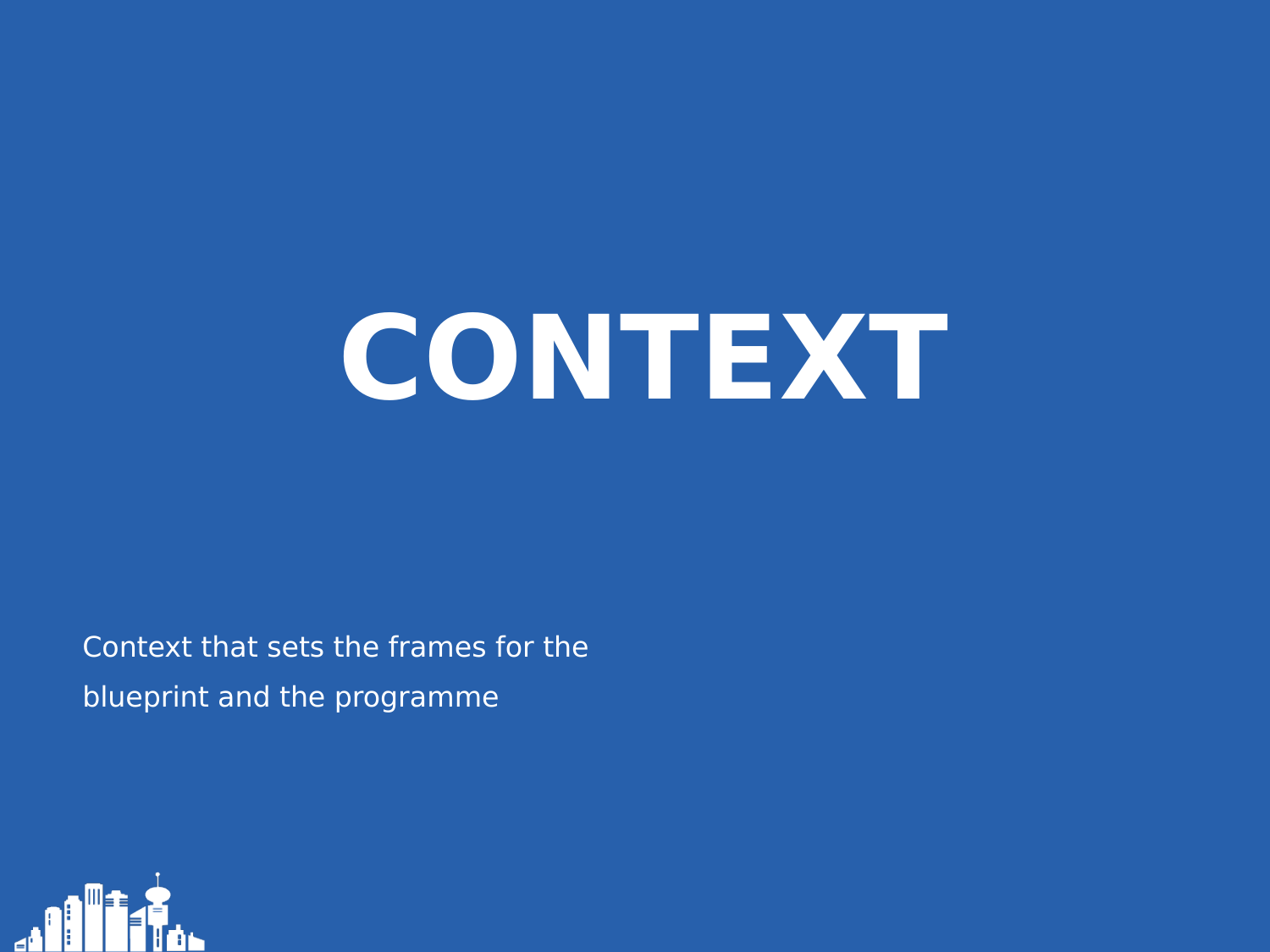

# CONTEXT
Context that sets the frames for the blueprint and the programme